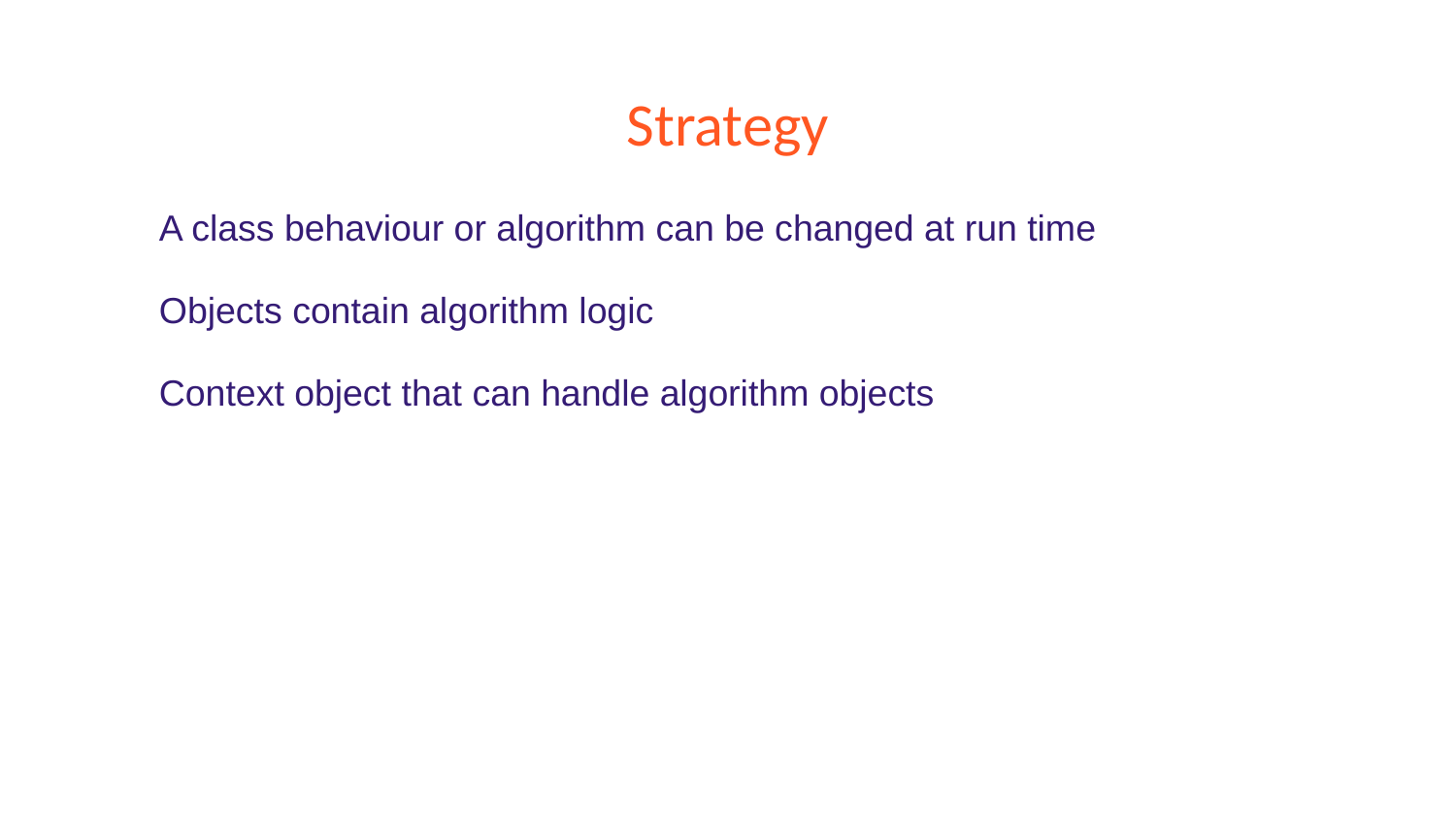

# Strategy
A class behaviour or algorithm can be changed at run time
Objects contain algorithm logic
Context object that can handle algorithm objects